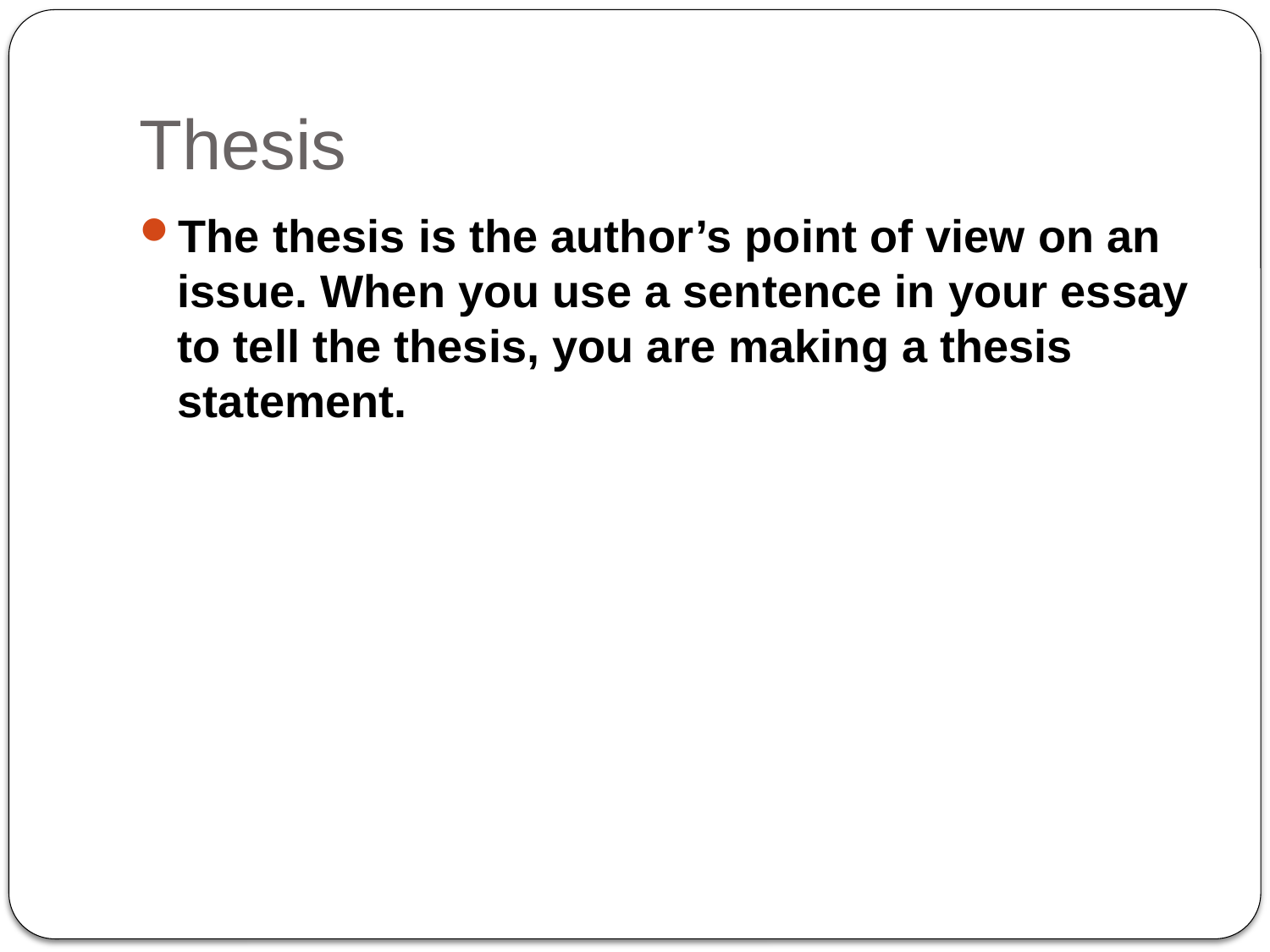

# Thesis
The thesis is the author’s point of view on an issue. When you use a sentence in your essay to tell the thesis, you are making a thesis statement.